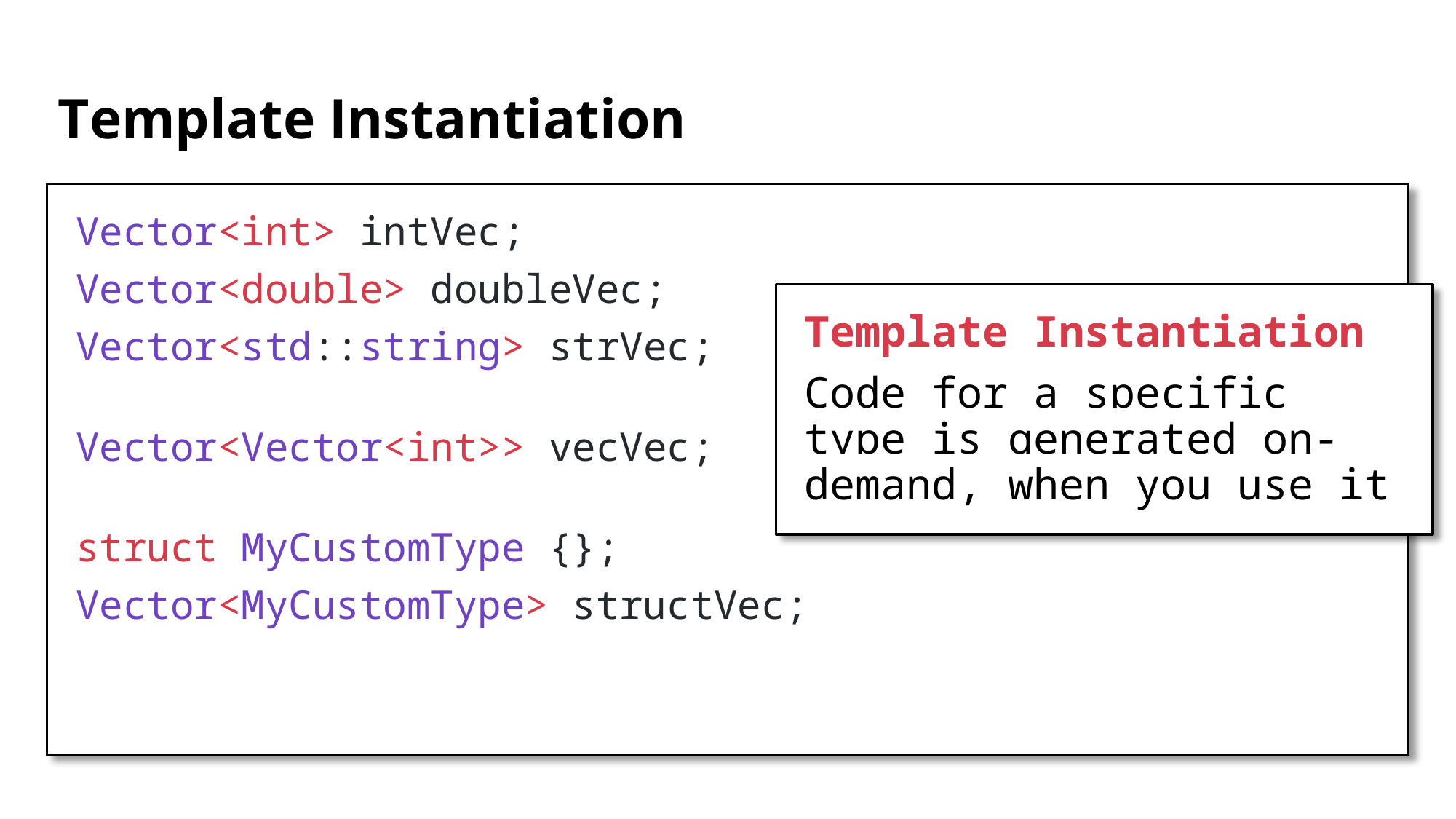

# Template Instantiation
Vector<int> intVec;
Vector<double> doubleVec;
Vector<std::string> strVec;
Vector<Vector<int>> vecVec;
struct MyCustomType {};
Vector<MyCustomType> structVec;
Template Instantiation
Code for a specific type is generated on-demand, when you use it